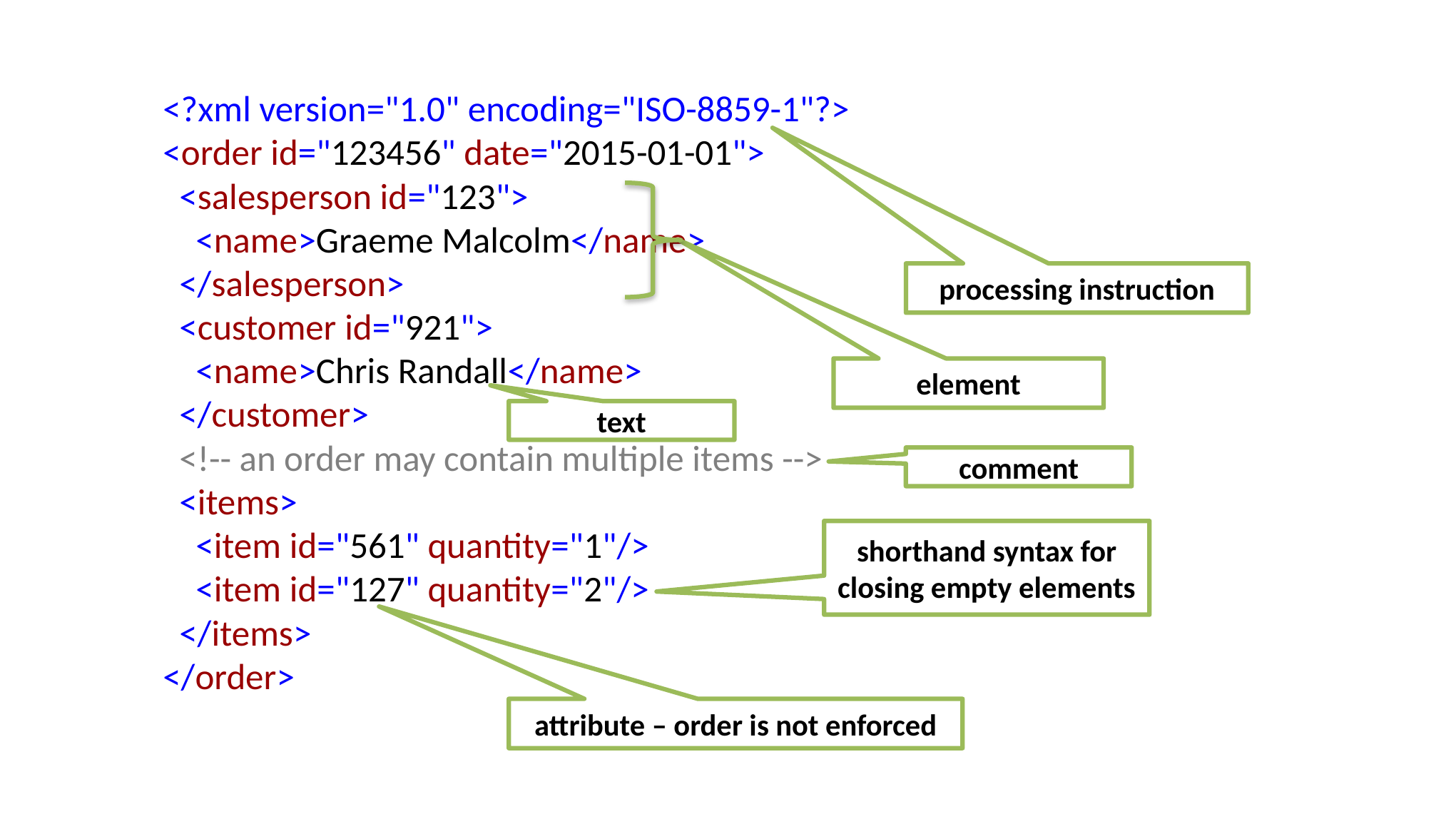

<?xml version="1.0" encoding="ISO-8859-1"?>
<order id="123456" date="2015-01-01">
  <salesperson id="123">
    <name>Graeme Malcolm</name>
  </salesperson>
  <customer id="921">
    <name>Chris Randall</name>
  </customer>
  <!-- an order may contain multiple items -->
  <items>
    <item id="561" quantity="1"/>
    <item id="127" quantity="2"/>
  </items>
</order>

element
processing instruction
text
comment
shorthand syntax for closing empty elements
attribute – order is not enforced